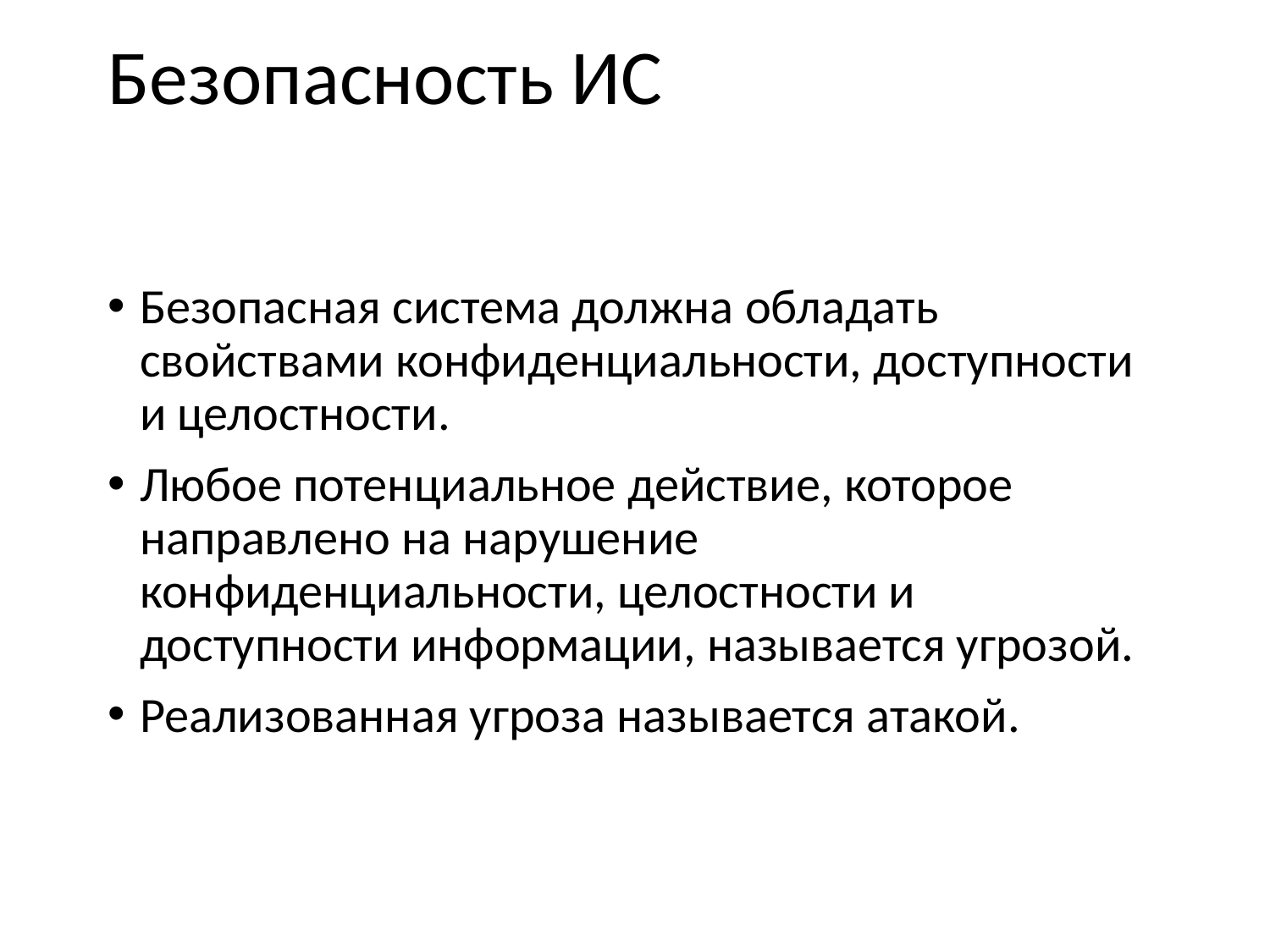

# Безопасность ИС
Безопасная система должна обладать свойствами конфиденциальности, доступности и целостности.
Любое потенциальное действие, которое направлено на нарушение конфиденциальности, целостности и доступности информации, называется угрозой.
Реализованная угроза называется атакой.